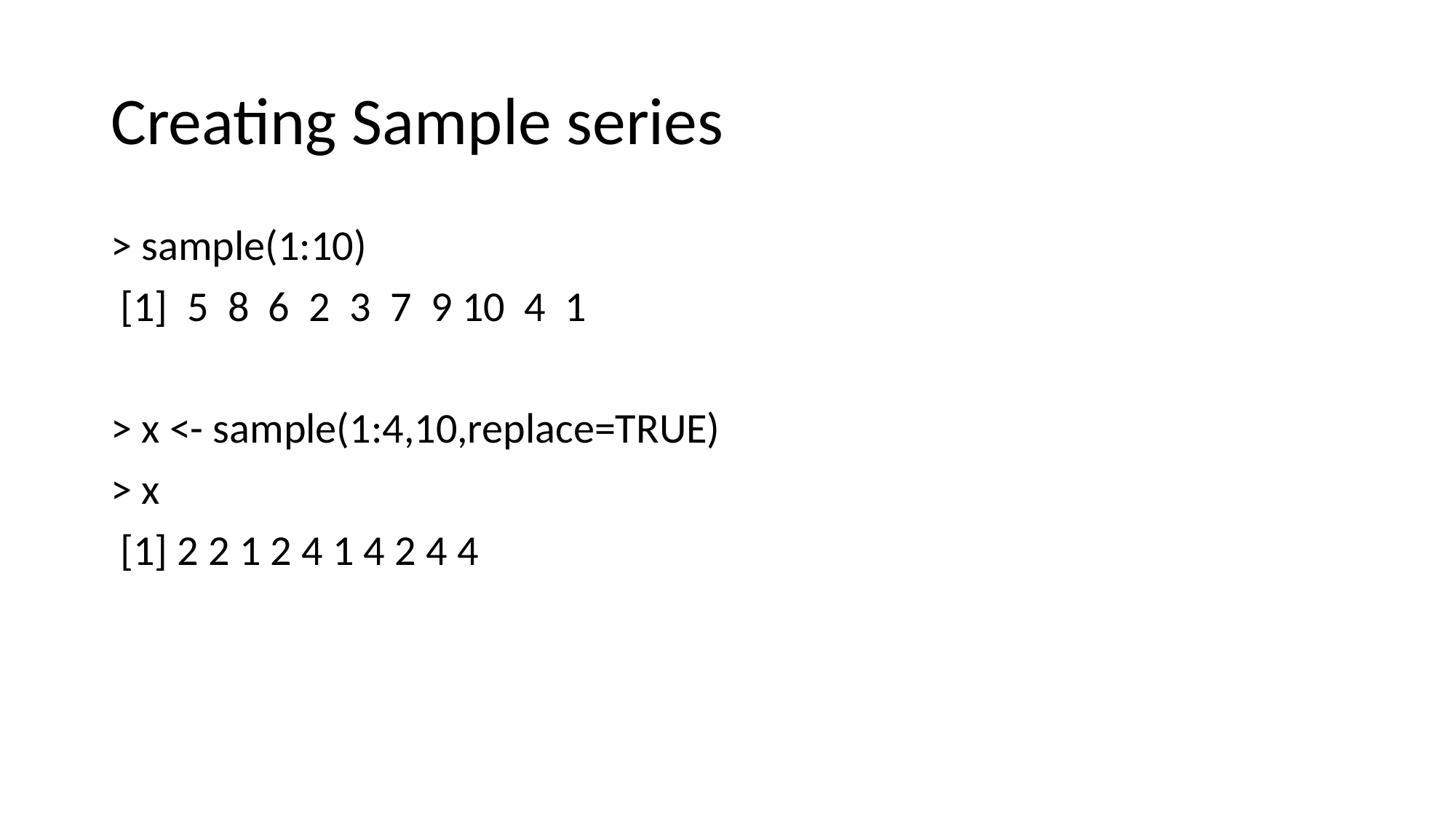

# Creating Sample series
> sample(1:10)
 [1]  5  8  6  2  3  7  9 10  4  1

> x <- sample(1:4,10,replace=TRUE)
> x
 [1] 2 2 1 2 4 1 4 2 4 4